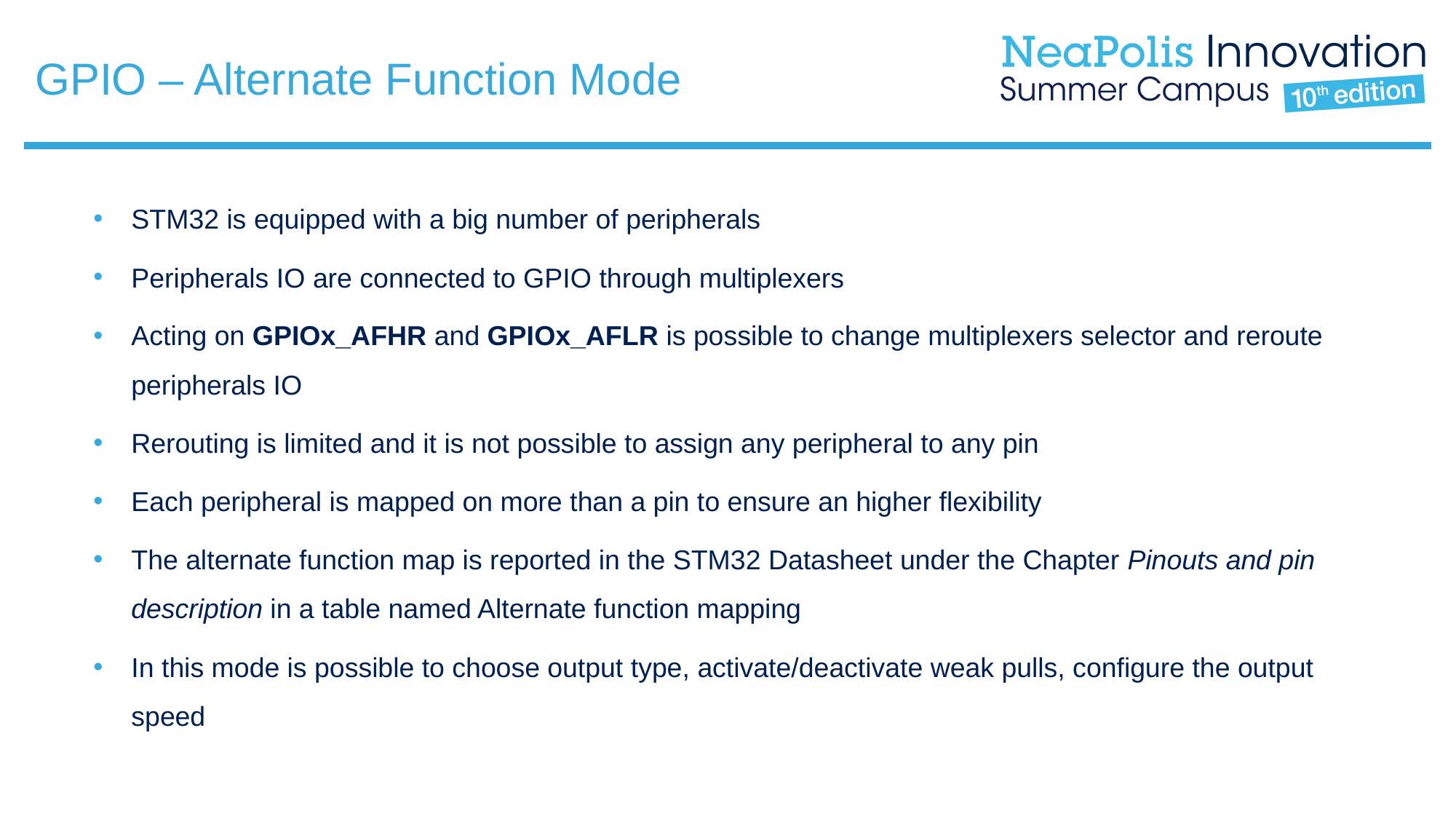

# GPIO – Alternate Function Mode
STM32 is equipped with a big number of peripherals
Peripherals IO are connected to GPIO through multiplexers
Acting on GPIOx_AFHR and GPIOx_AFLR is possible to change multiplexers selector and reroute peripherals IO
Rerouting is limited and it is not possible to assign any peripheral to any pin
Each peripheral is mapped on more than a pin to ensure an higher flexibility
The alternate function map is reported in the STM32 Datasheet under the Chapter Pinouts and pin description in a table named Alternate function mapping
In this mode is possible to choose output type, activate/deactivate weak pulls, configure the output speed